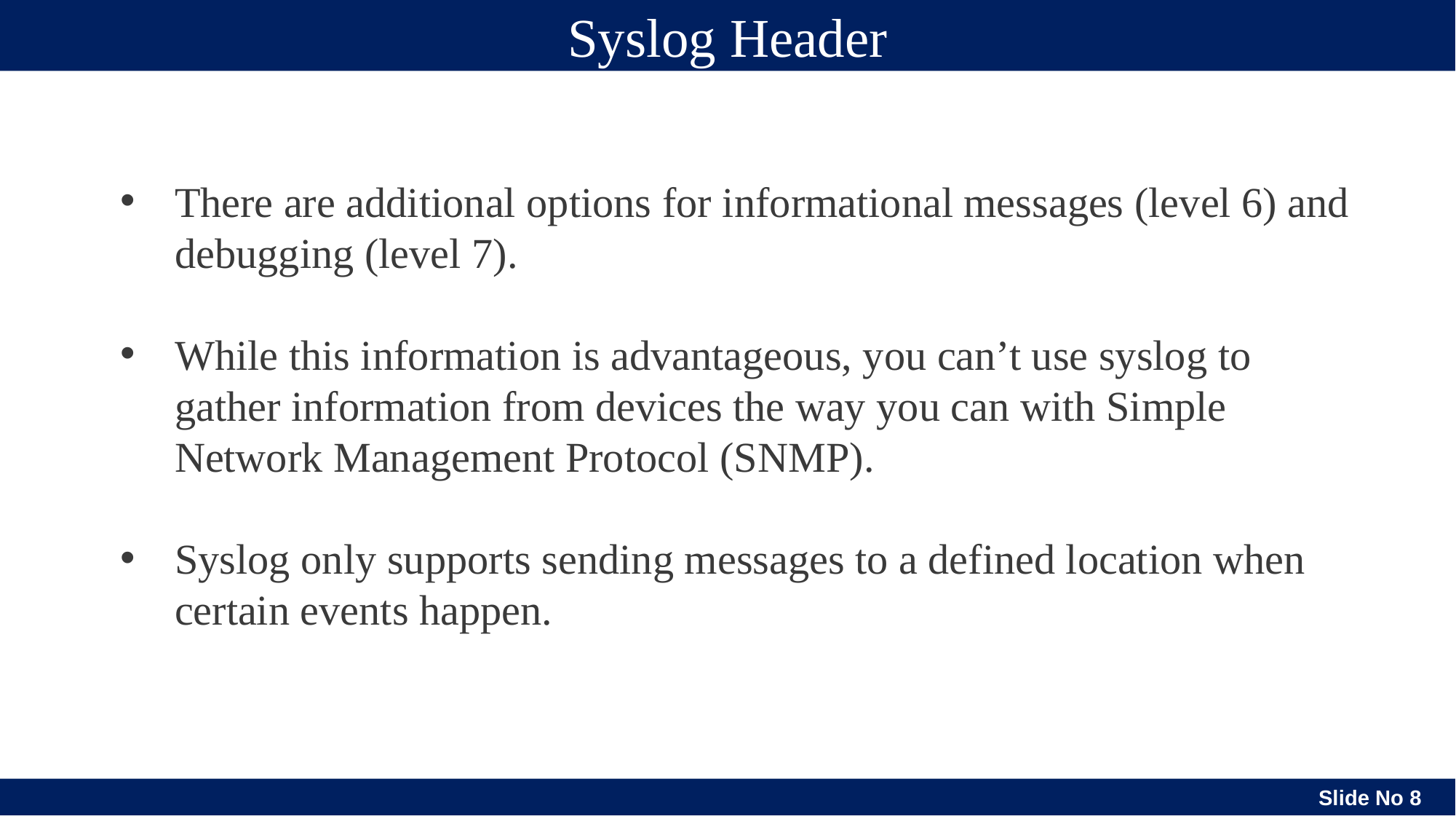

# Syslog Header

There are additional options for informational messages (level 6) and debugging (level 7).

While this information is advantageous, you can’t use syslog to gather information from devices the way you can with Simple Network Management Protocol (SNMP).

Syslog only supports sending messages to a defined location when certain events happen.